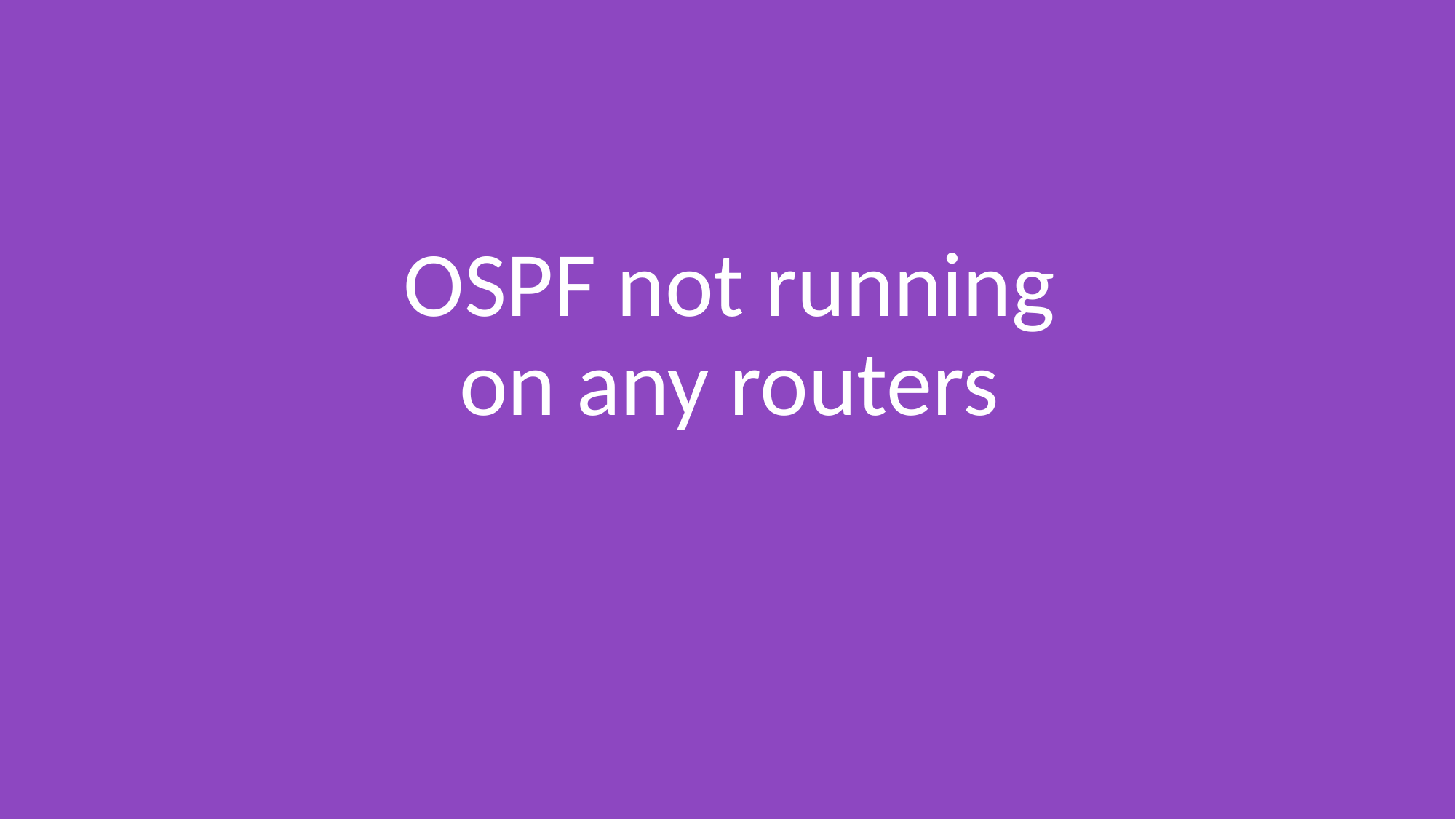

# OSPF not running on any routers